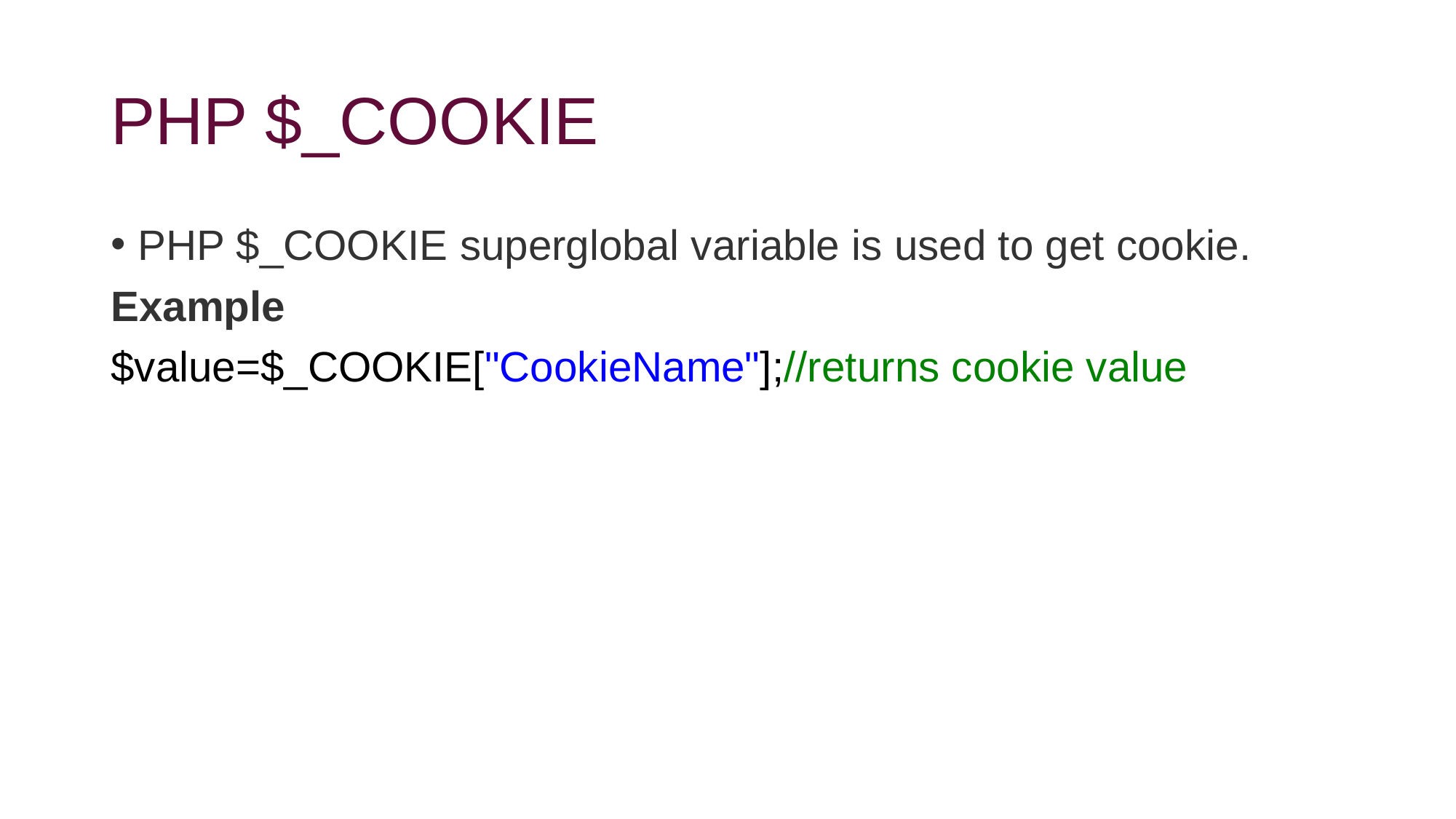

# PHP $_COOKIE
PHP $_COOKIE superglobal variable is used to get cookie.
Example
$value=$_COOKIE["CookieName"];//returns cookie value